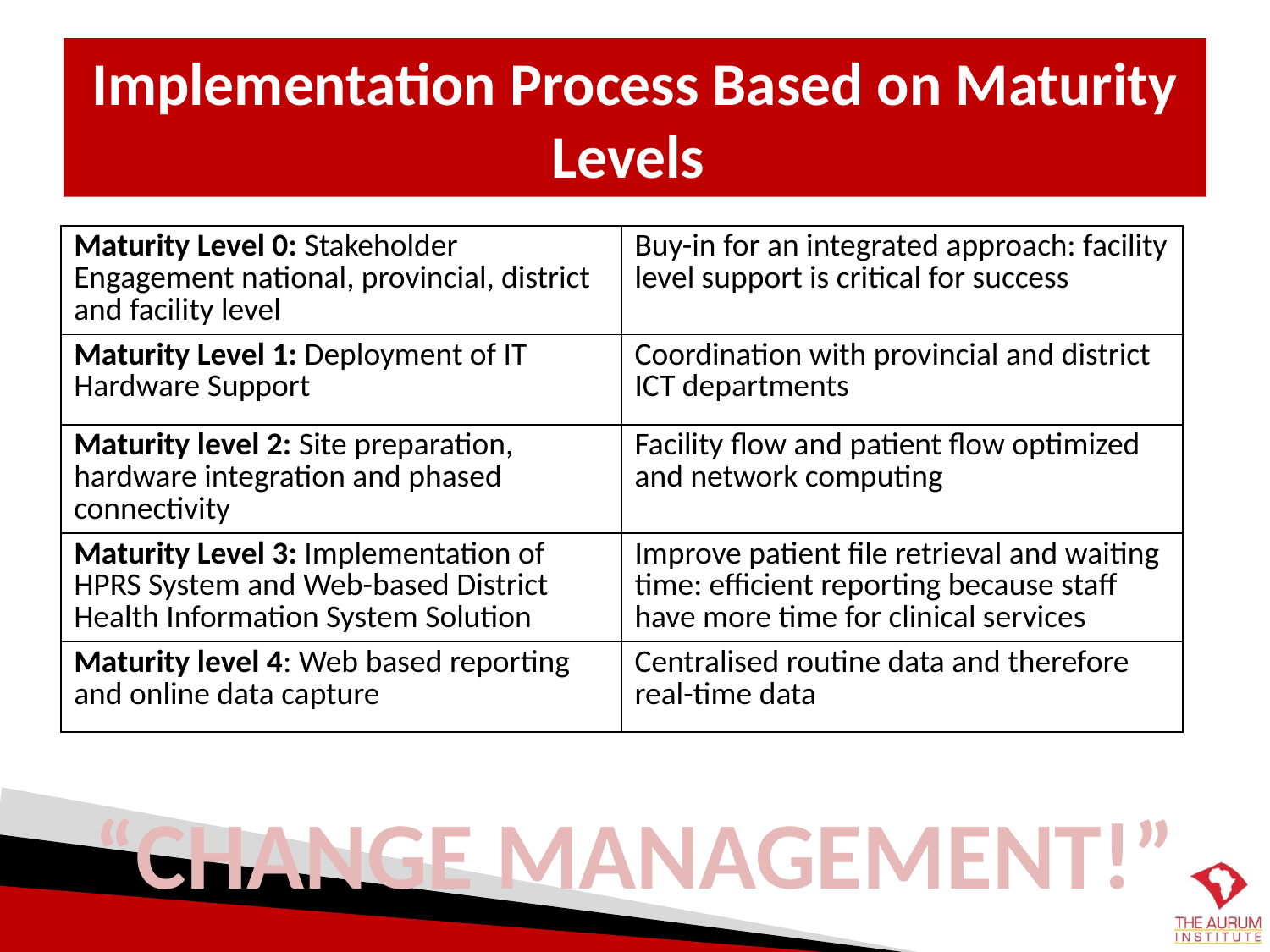

# Implementation Process Based on Maturity Levels
| Maturity Level 0: Stakeholder Engagement national, provincial, district and facility level | Buy-in for an integrated approach: facility level support is critical for success |
| --- | --- |
| Maturity Level 1: Deployment of IT Hardware Support | Coordination with provincial and district ICT departments |
| Maturity level 2: Site preparation, hardware integration and phased connectivity | Facility flow and patient flow optimized and network computing |
| Maturity Level 3: Implementation of HPRS System and Web-based District Health Information System Solution | Improve patient file retrieval and waiting time: efficient reporting because staff have more time for clinical services |
| Maturity level 4: Web based reporting and online data capture | Centralised routine data and therefore real-time data |
“CHANGE MANAGEMENT!”